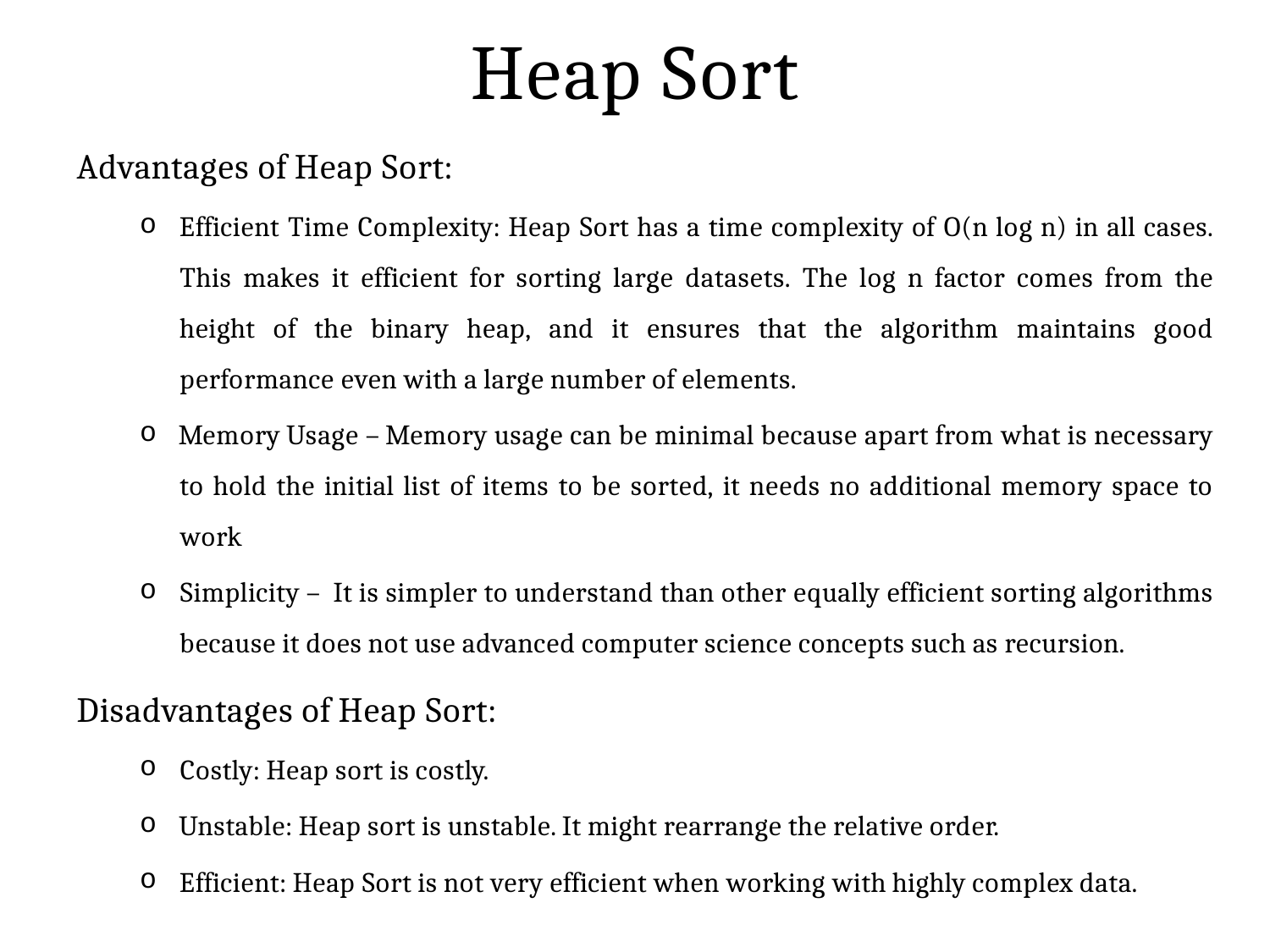

# Heap Sort
Advantages of Heap Sort:
Efficient Time Complexity: Heap Sort has a time complexity of O(n log n) in all cases. This makes it efficient for sorting large datasets. The log n factor comes from the height of the binary heap, and it ensures that the algorithm maintains good performance even with a large number of elements.
Memory Usage – Memory usage can be minimal because apart from what is necessary to hold the initial list of items to be sorted, it needs no additional memory space to work
Simplicity –  It is simpler to understand than other equally efficient sorting algorithms because it does not use advanced computer science concepts such as recursion.
Disadvantages of Heap Sort:
Costly: Heap sort is costly.
Unstable: Heap sort is unstable. It might rearrange the relative order.
Efficient: Heap Sort is not very efficient when working with highly complex data.